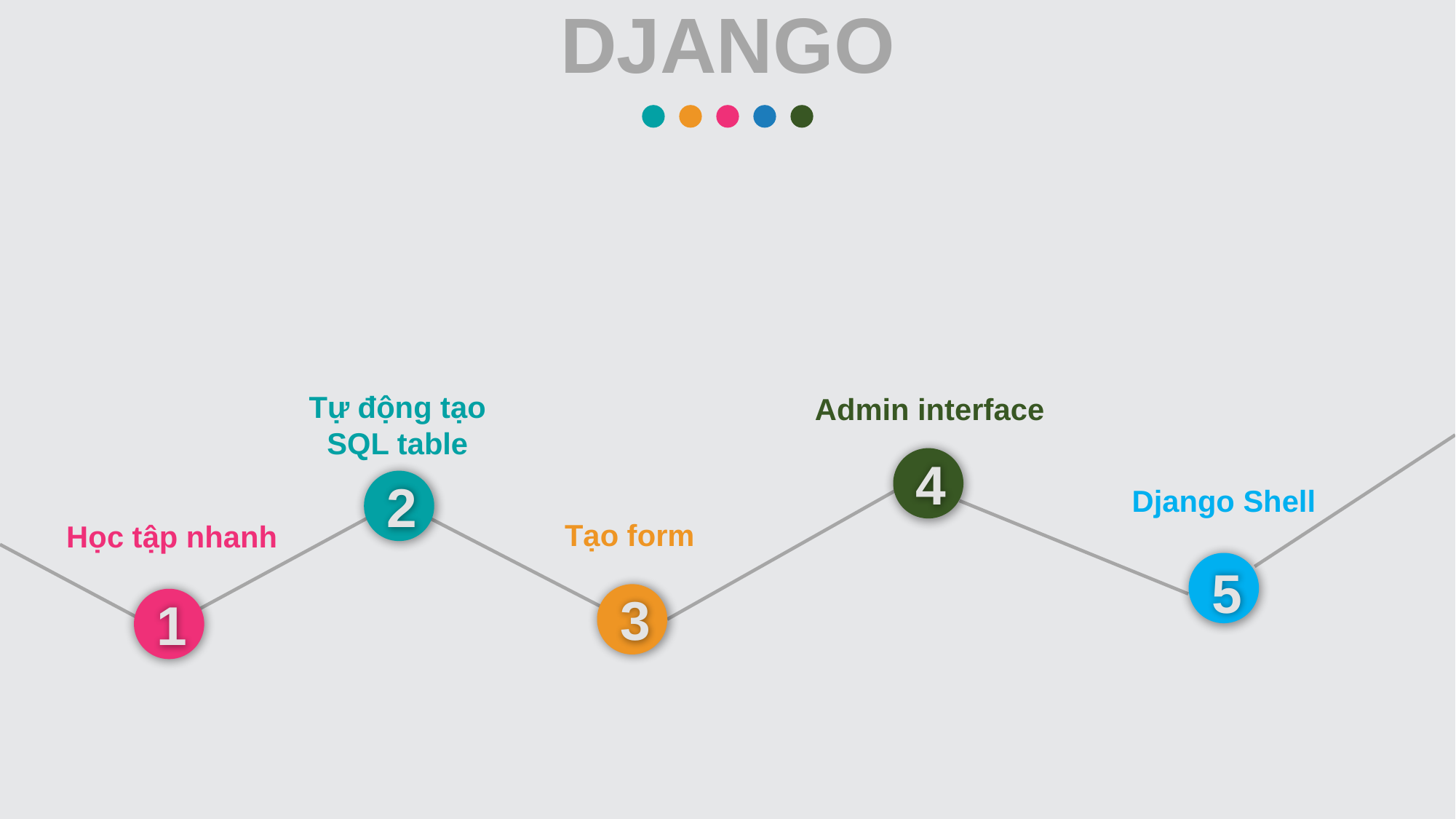

# DJANGO

Tự động tạo SQL table
Admin interface
4

2

Django Shell
Tạo form
Học tập nhanh

5
3

1